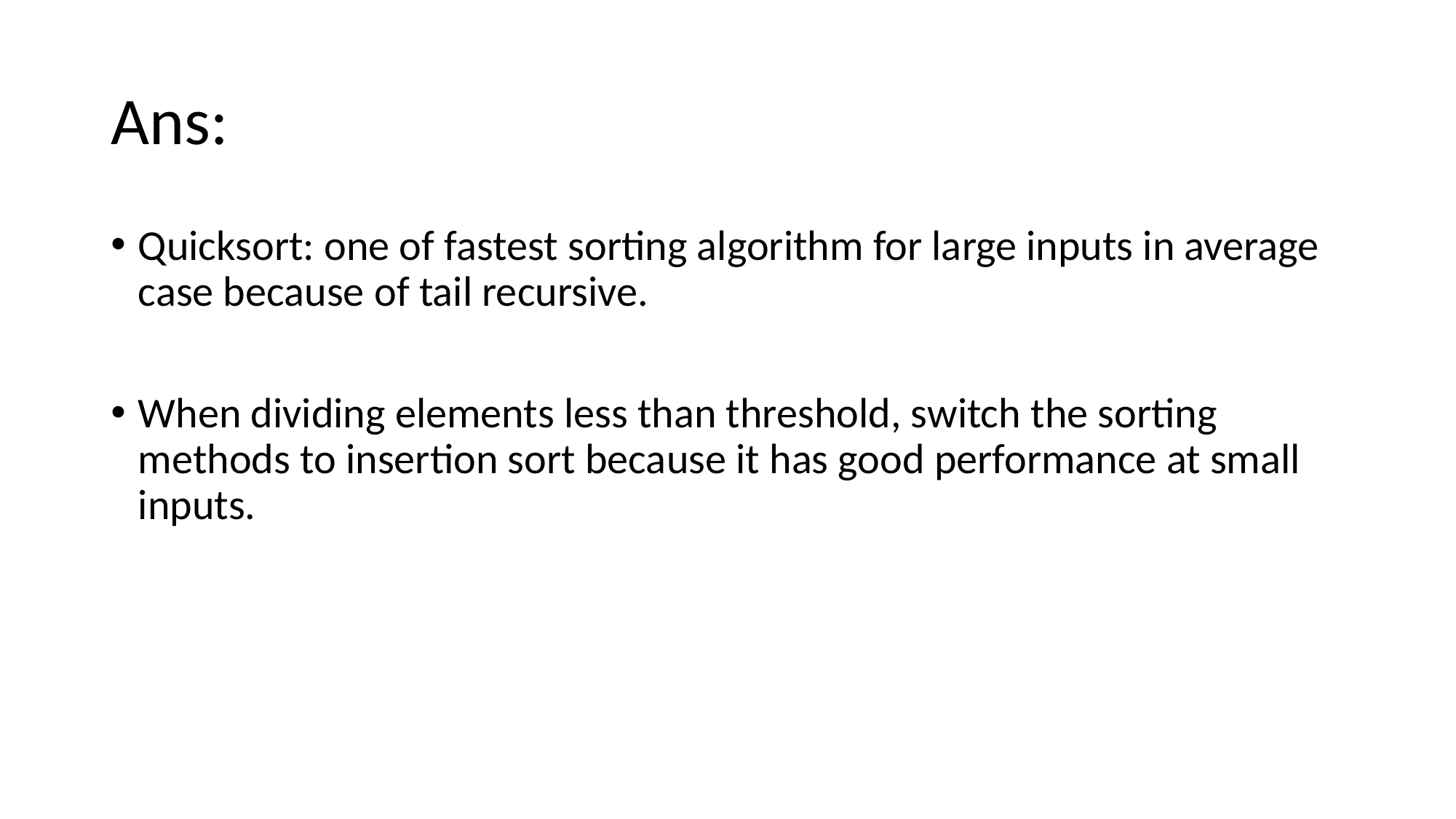

# Ans:
Quicksort: one of fastest sorting algorithm for large inputs in average case because of tail recursive.

When dividing elements less than threshold, switch the sorting methods to insertion sort because it has good performance at small inputs.